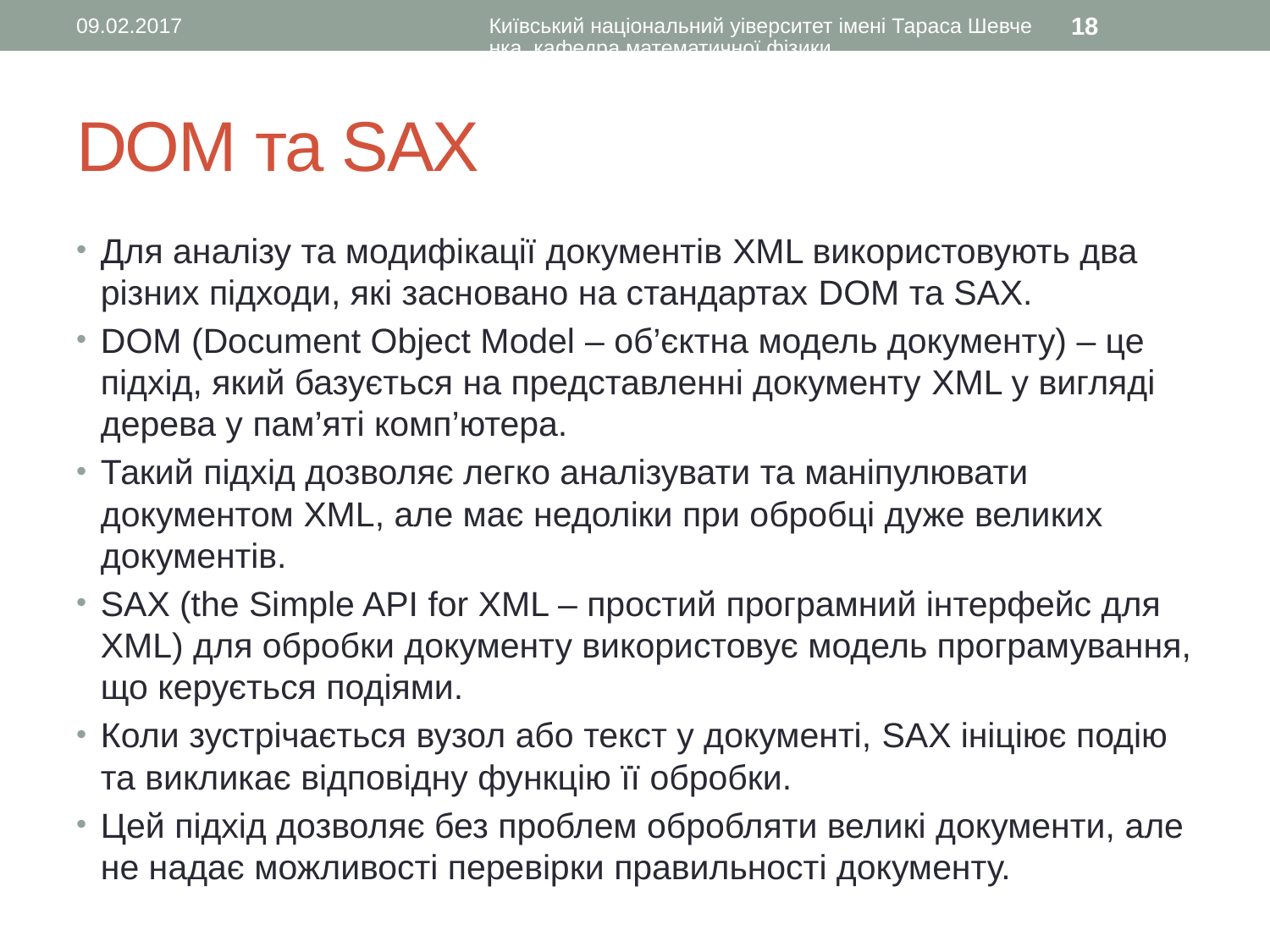

09.02.2017
Київський національний уіверситет імені Тараса Шевченка, кафедра математичної фізики
18
# DOM та SAX
Для аналізу та модифікації документів XML використовують два різних підходи, які засновано на стандартах DOM та SAX.
DOM (Document Object Model – об’єктна модель документу) – це підхід, який базується на представленні документу XML у вигляді дерева у пам’яті комп’ютера.
Такий підхід дозволяє легко аналізувати та маніпулювати документом XML, але має недоліки при обробці дуже великих документів.
SAX (the Simple API for XML – простий програмний інтерфейс для XML) для обробки документу використовує модель програмування, що керується подіями.
Коли зустрічається вузол або текст у документі, SAX ініціює подію та викликає відповідну функцію її обробки.
Цей підхід дозволяє без проблем обробляти великі документи, але не надає можливості перевірки правильності документу.